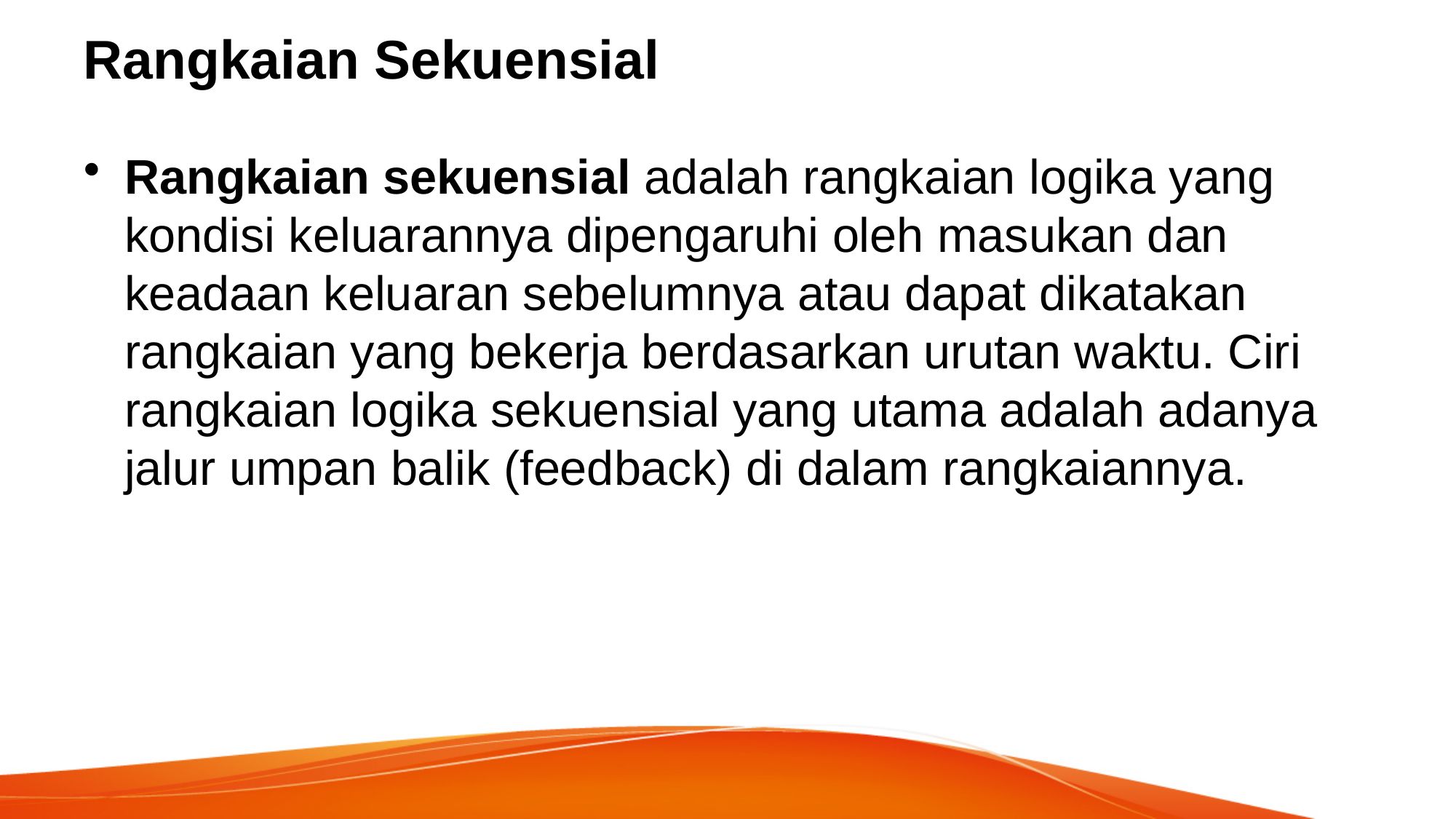

# Rangkaian Sekuensial
Rangkaian sekuensial adalah rangkaian logika yang kondisi keluarannya dipengaruhi oleh masukan dan keadaan keluaran sebelumnya atau dapat dikatakan rangkaian yang bekerja berdasarkan urutan waktu. Ciri rangkaian logika sekuensial yang utama adalah adanya jalur umpan balik (feedback) di dalam rangkaiannya.